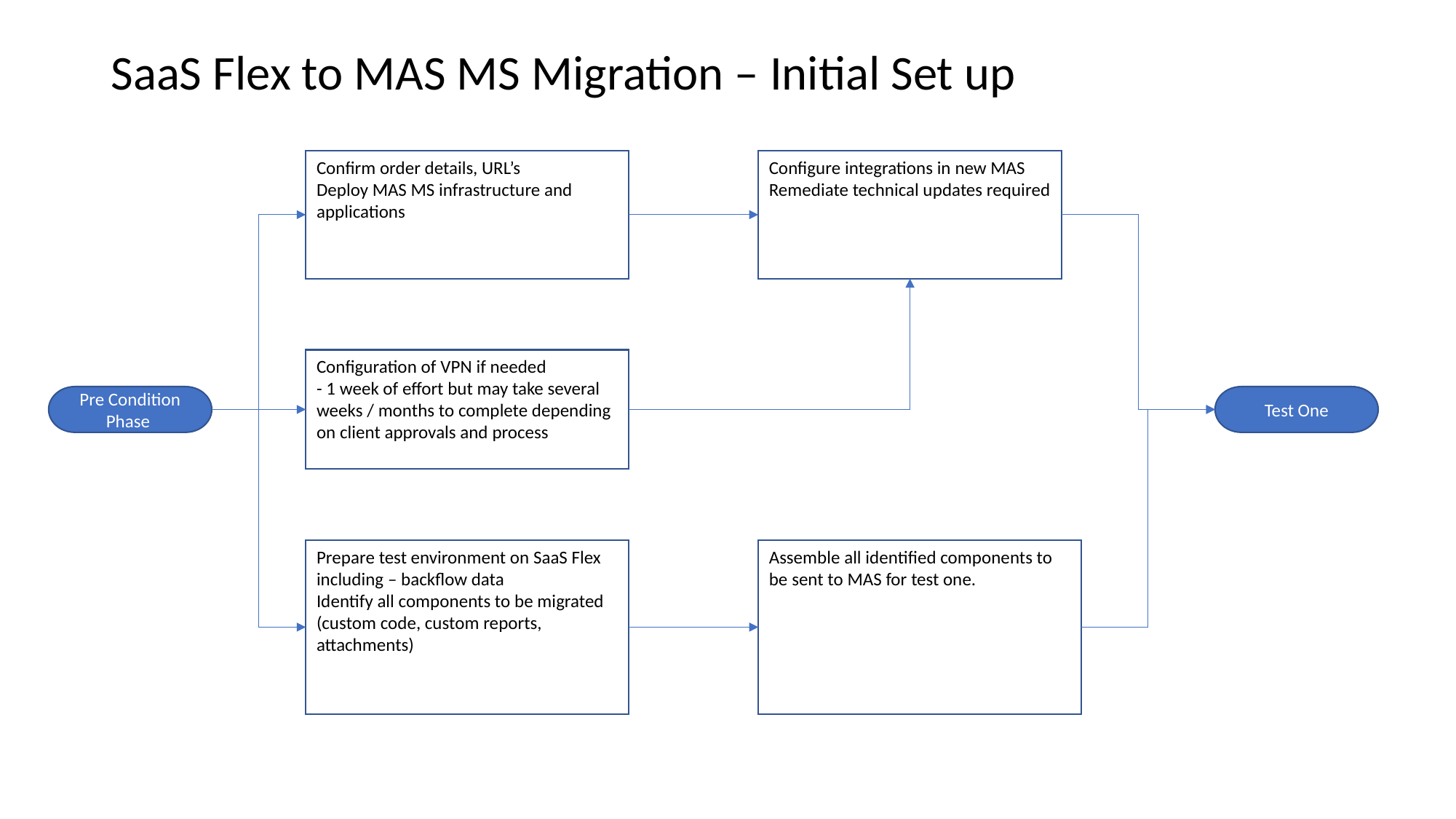

# SaaS Flex to MAS MS Migration – Initial Set up
Confirm order details, URL’s
Deploy MAS MS infrastructure and applications
Configure integrations in new MAS
Remediate technical updates required
Configuration of VPN if needed
- 1 week of effort but may take several weeks / months to complete depending on client approvals and process
Pre Condition Phase
Test One
Assemble all identified components to be sent to MAS for test one.
Prepare test environment on SaaS Flex including – backflow data
Identify all components to be migrated (custom code, custom reports, attachments)